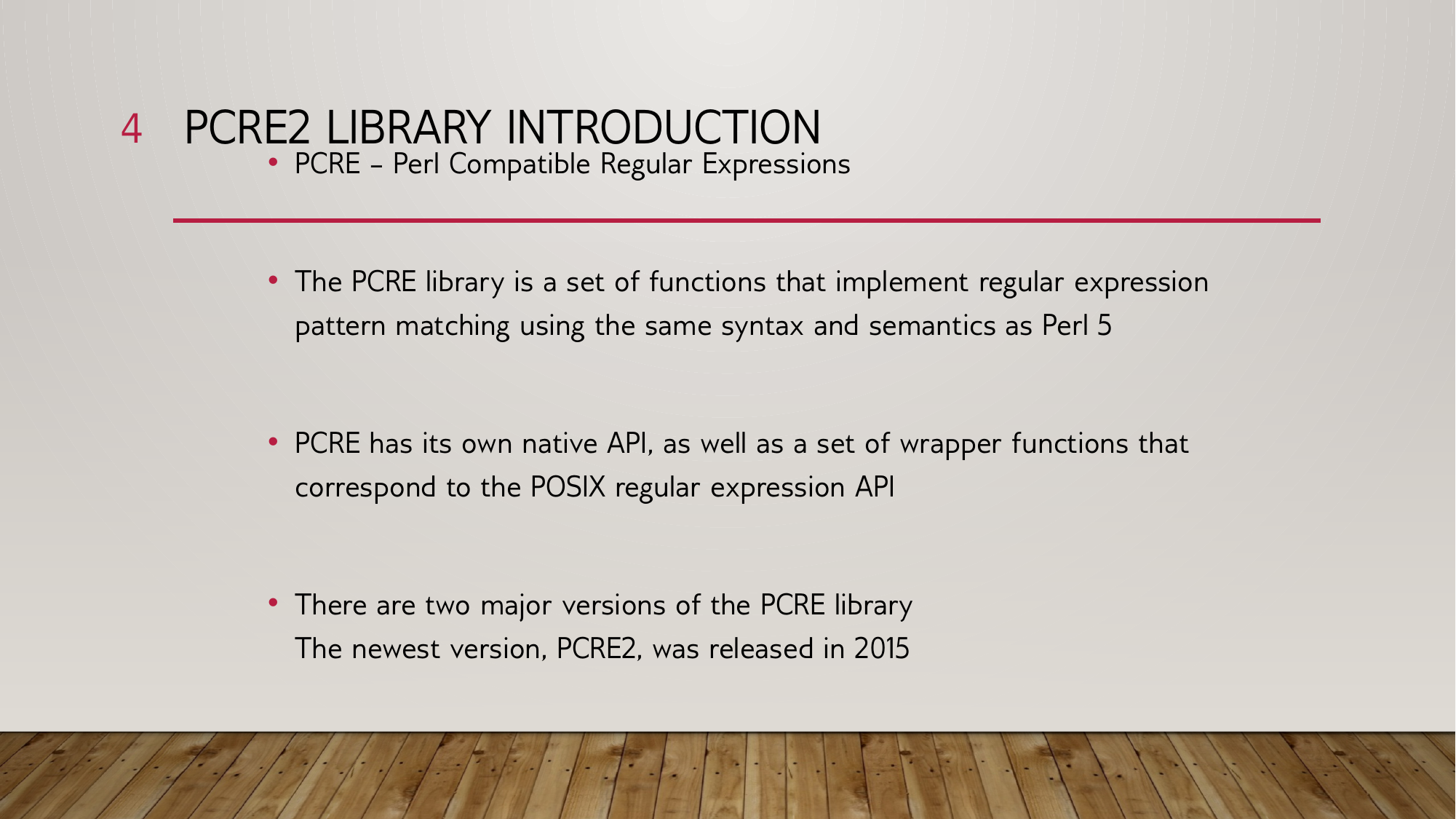

4
# PCRE2 Library Introduction
PCRE – Perl Compatible Regular Expressions

The PCRE library is a set of functions that implement regular expression pattern matching using the same syntax and semantics as Perl 5

PCRE has its own native API, as well as a set of wrapper functions that correspond to the POSIX regular expression API

There are two major versions of the PCRE library
The newest version, PCRE2, was released in 2015